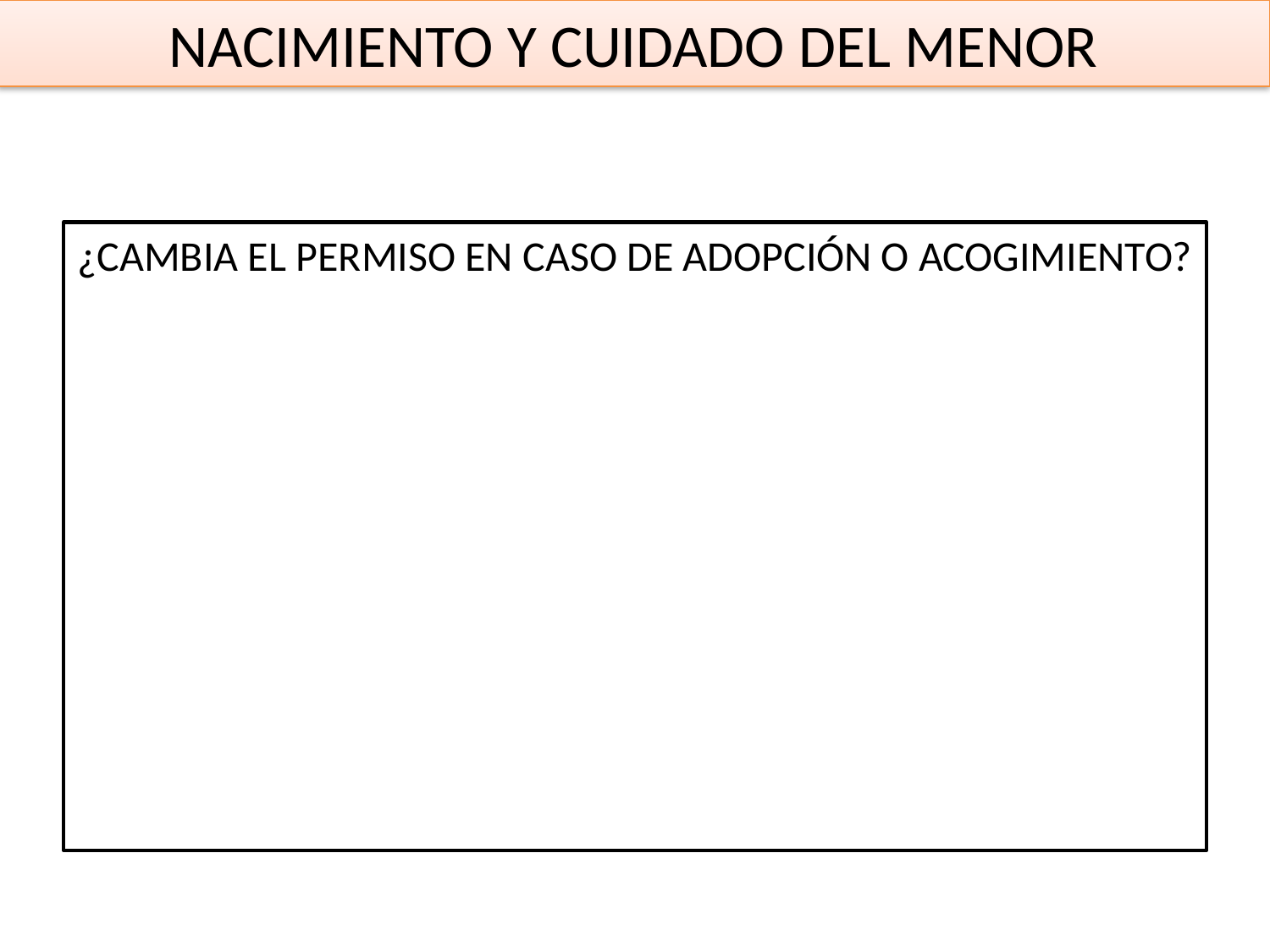

# NACIMIENTO Y CUIDADO DEL MENOR
¿CAMBIA EL PERMISO EN CASO DE ADOPCIÓN O ACOGIMIENTO?